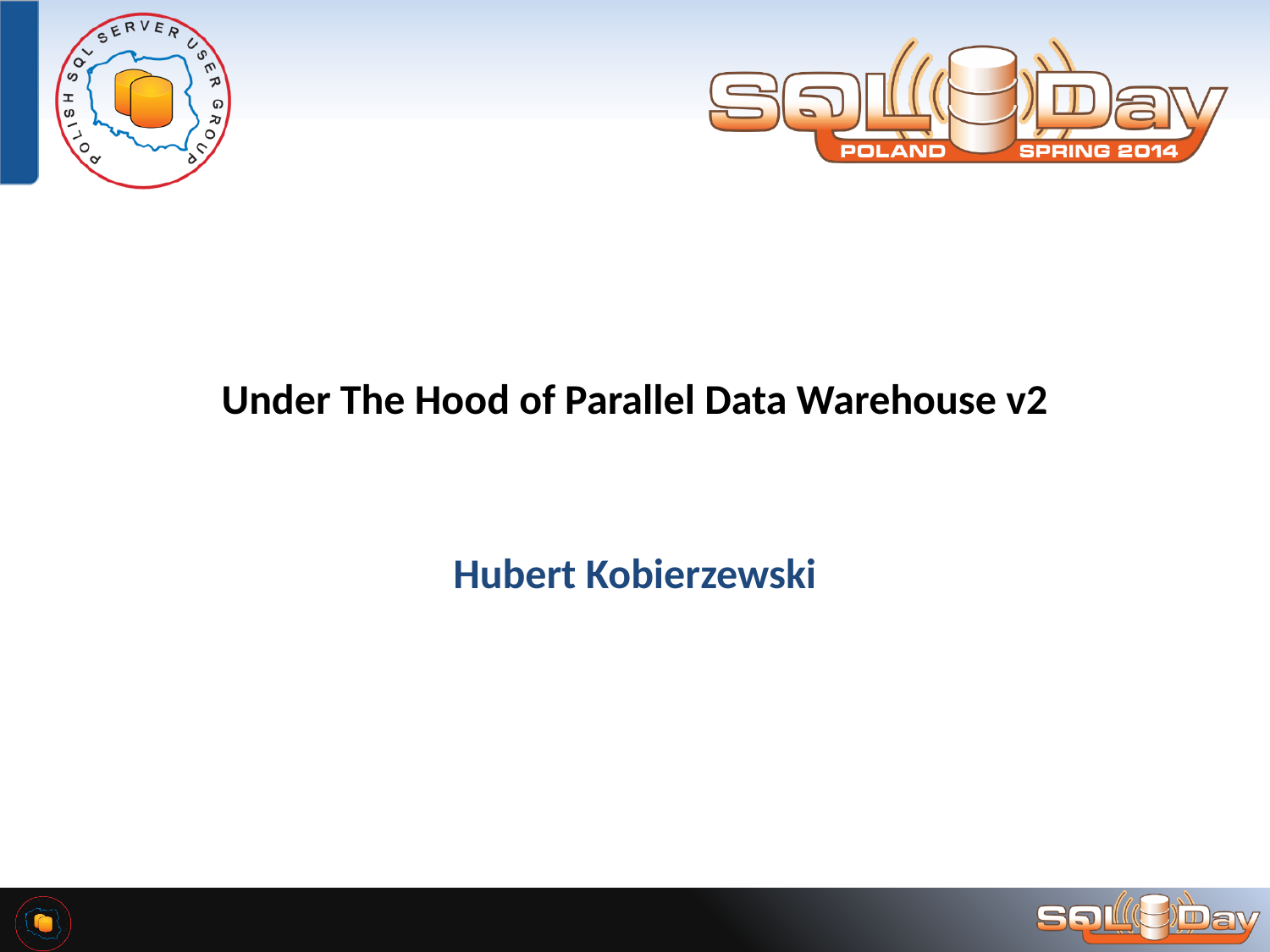

# Under The Hood of Parallel Data Warehouse v2
Hubert Kobierzewski